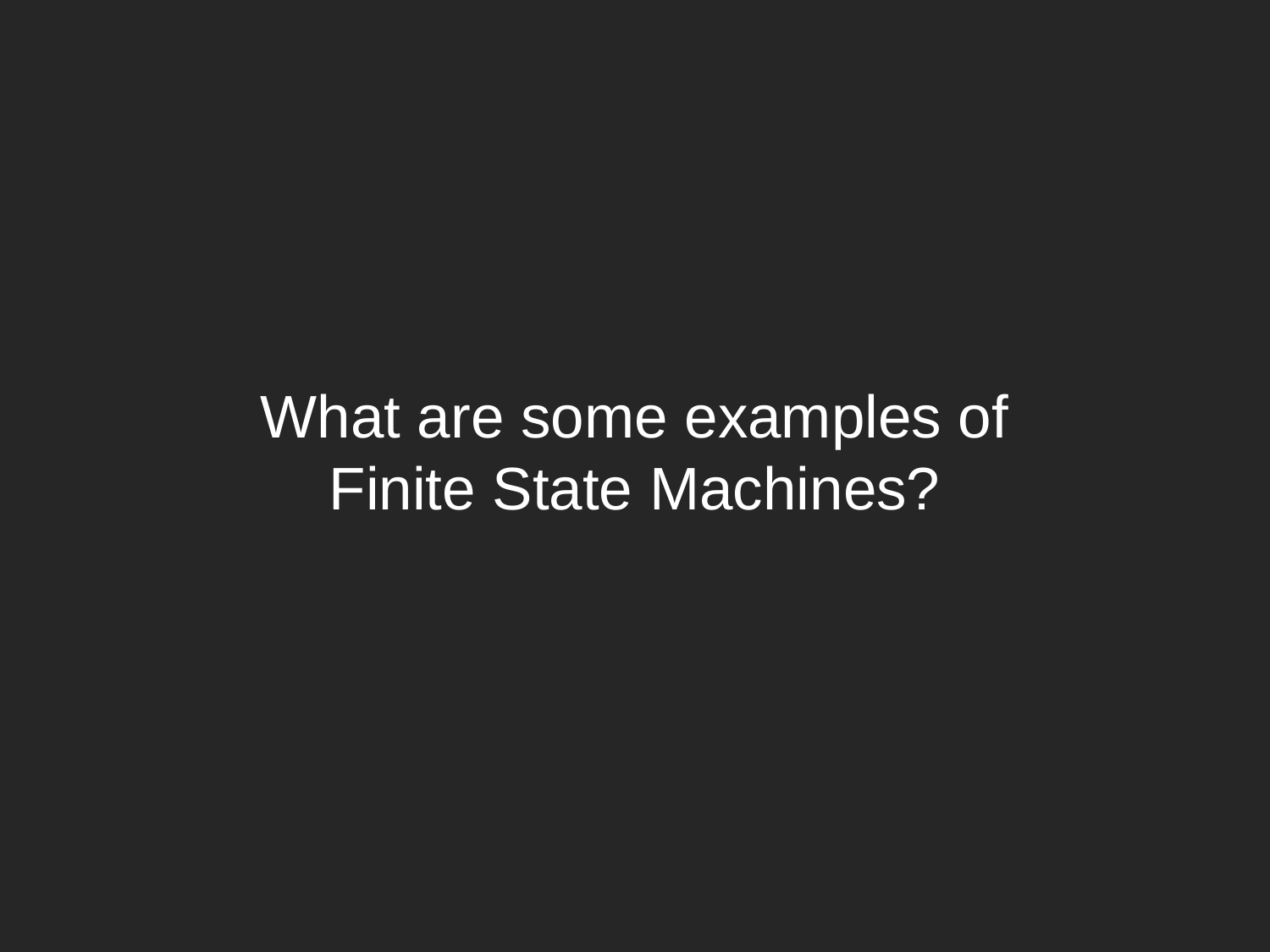

# What are some examples of Finite State Machines?